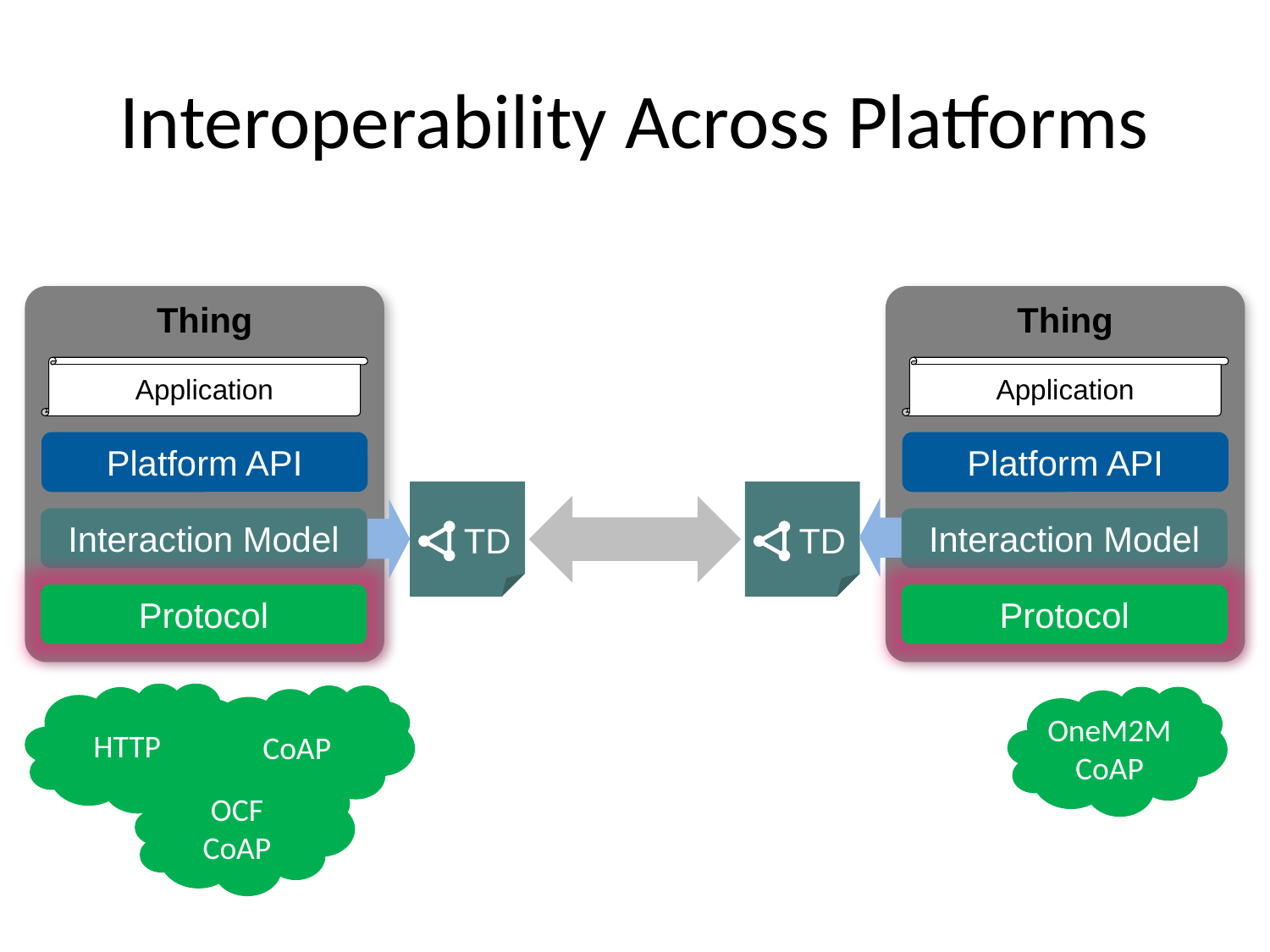

# Interoperability Across Platforms
Thing
Thing
Application
Application
Platform API
Platform API
TD

TD

Interaction Model
Interaction Model

Protocol
Protocol
HTTP
CoAP
OneM2M
CoAP
OCF
CoAP